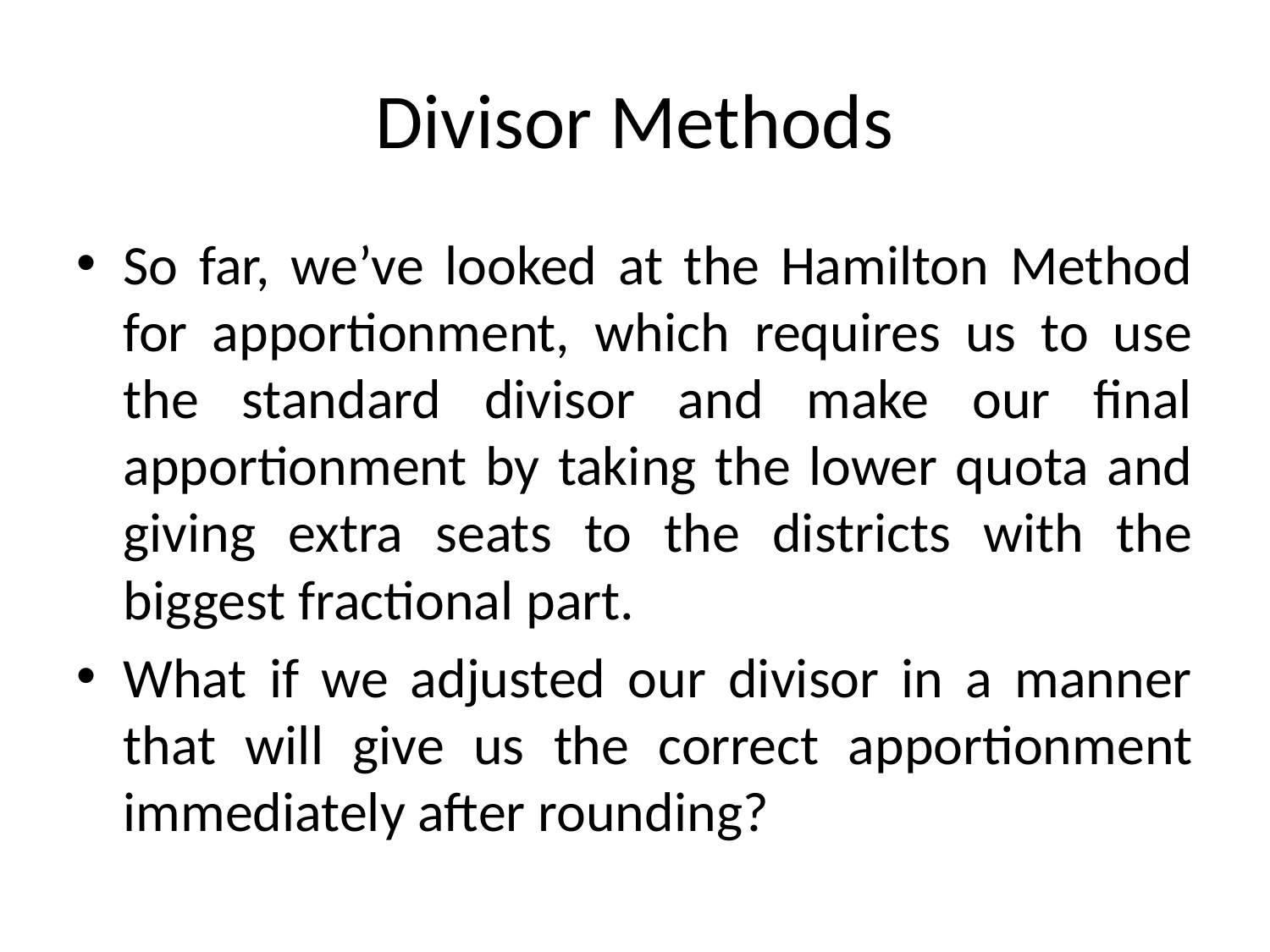

# Divisor Methods
So far, we’ve looked at the Hamilton Method for apportionment, which requires us to use the standard divisor and make our final apportionment by taking the lower quota and giving extra seats to the districts with the biggest fractional part.
What if we adjusted our divisor in a manner that will give us the correct apportionment immediately after rounding?